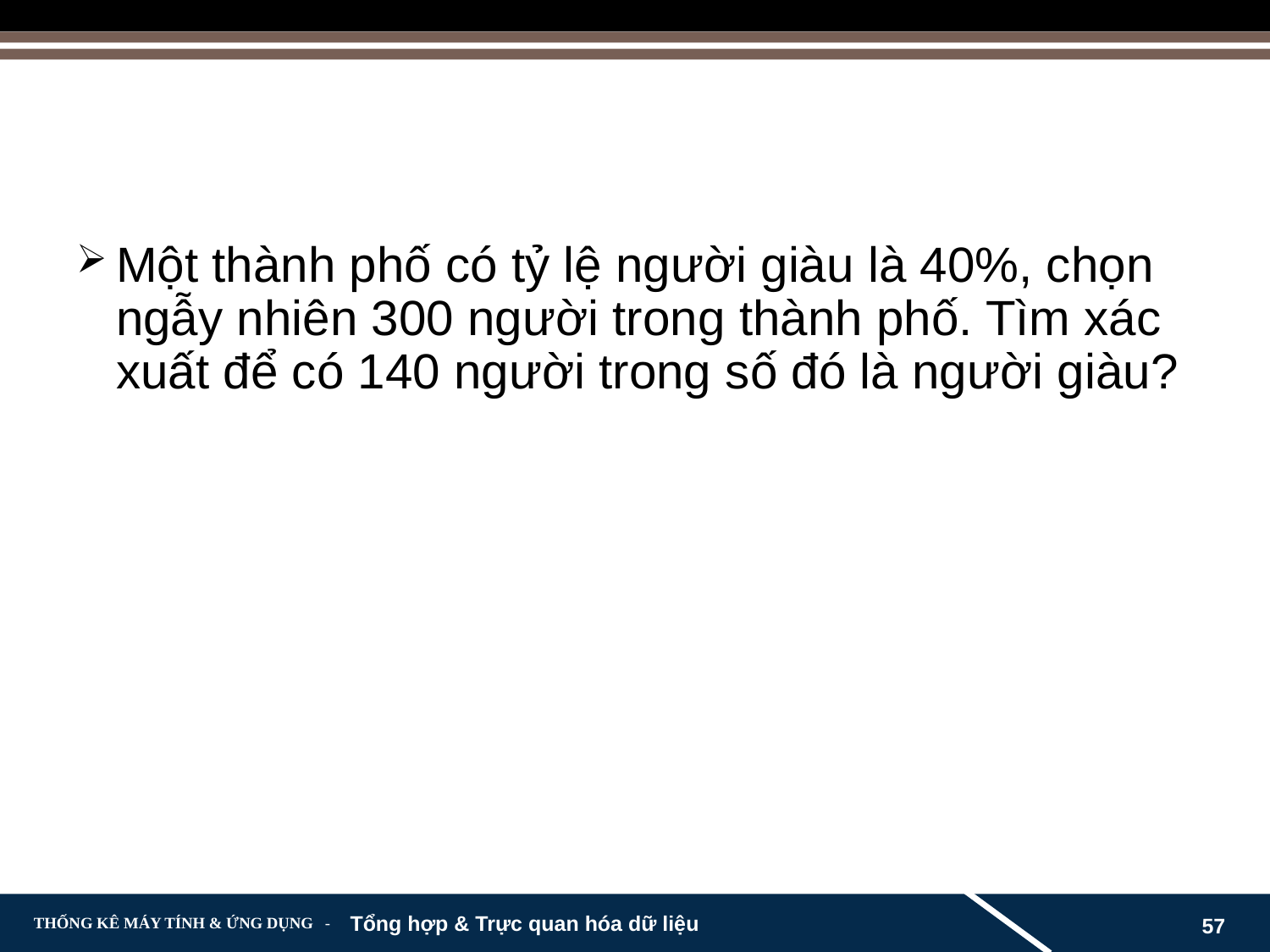

#
Một thành phố có tỷ lệ người giàu là 40%, chọn ngẫy nhiên 300 người trong thành phố. Tìm xác xuất để có 140 người trong số đó là người giàu?
Tổng hợp & Trực quan hóa dữ liệu
57